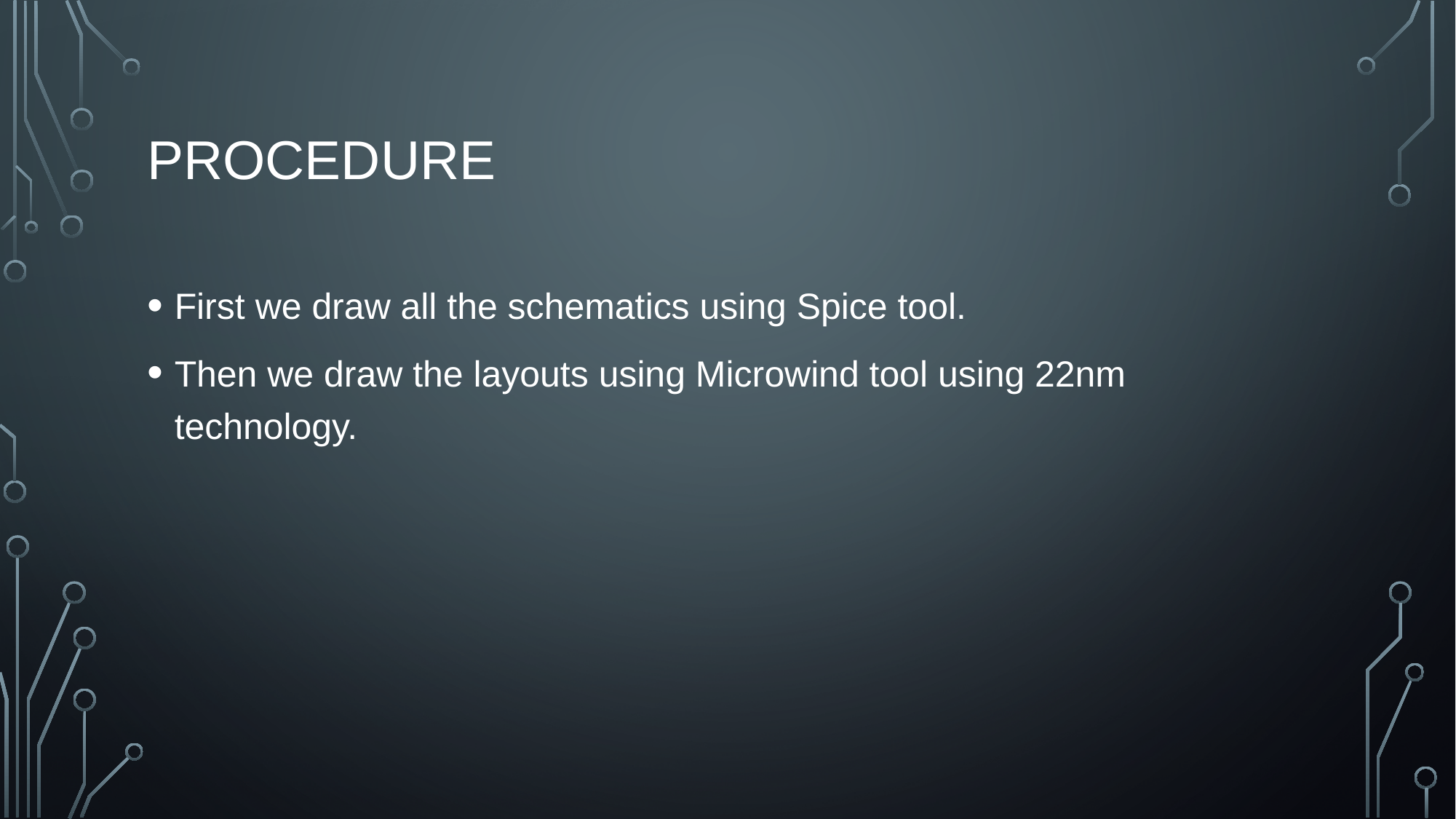

# Procedure
First we draw all the schematics using Spice tool.
Then we draw the layouts using Microwind tool using 22nm technology.